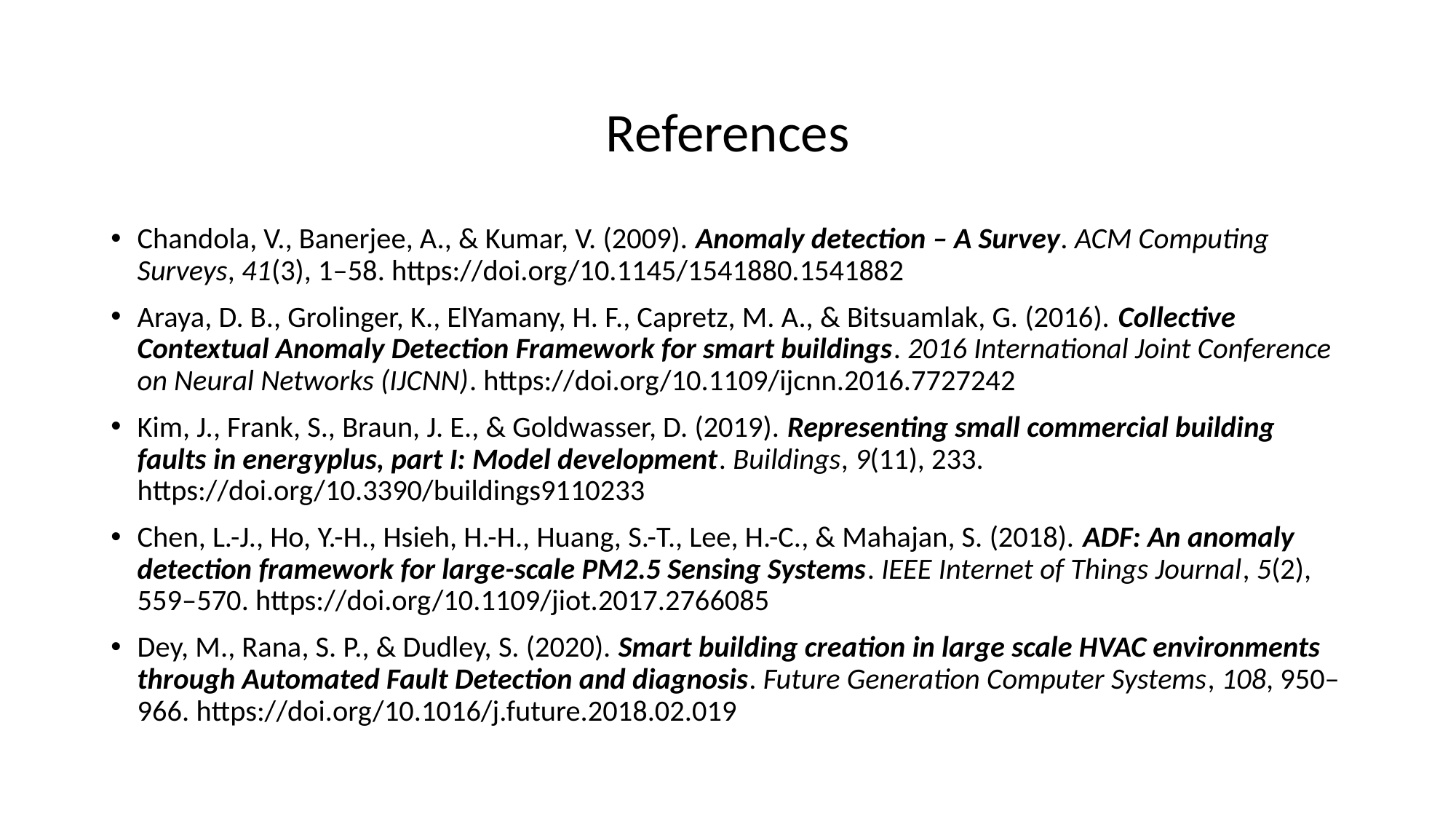

# References
Chandola, V., Banerjee, A., & Kumar, V. (2009). Anomaly detection – A Survey. ACM Computing Surveys, 41(3), 1–58. https://doi.org/10.1145/1541880.1541882
Araya, D. B., Grolinger, K., ElYamany, H. F., Capretz, M. A., & Bitsuamlak, G. (2016). Collective Contextual Anomaly Detection Framework for smart buildings. 2016 International Joint Conference on Neural Networks (IJCNN). https://doi.org/10.1109/ijcnn.2016.7727242
Kim, J., Frank, S., Braun, J. E., & Goldwasser, D. (2019). Representing small commercial building faults in energyplus, part I: Model development. Buildings, 9(11), 233. https://doi.org/10.3390/buildings9110233
Chen, L.-J., Ho, Y.-H., Hsieh, H.-H., Huang, S.-T., Lee, H.-C., & Mahajan, S. (2018). ADF: An anomaly detection framework for large-scale PM2.5 Sensing Systems. IEEE Internet of Things Journal, 5(2), 559–570. https://doi.org/10.1109/jiot.2017.2766085
Dey, M., Rana, S. P., & Dudley, S. (2020). Smart building creation in large scale HVAC environments through Automated Fault Detection and diagnosis. Future Generation Computer Systems, 108, 950–966. https://doi.org/10.1016/j.future.2018.02.019